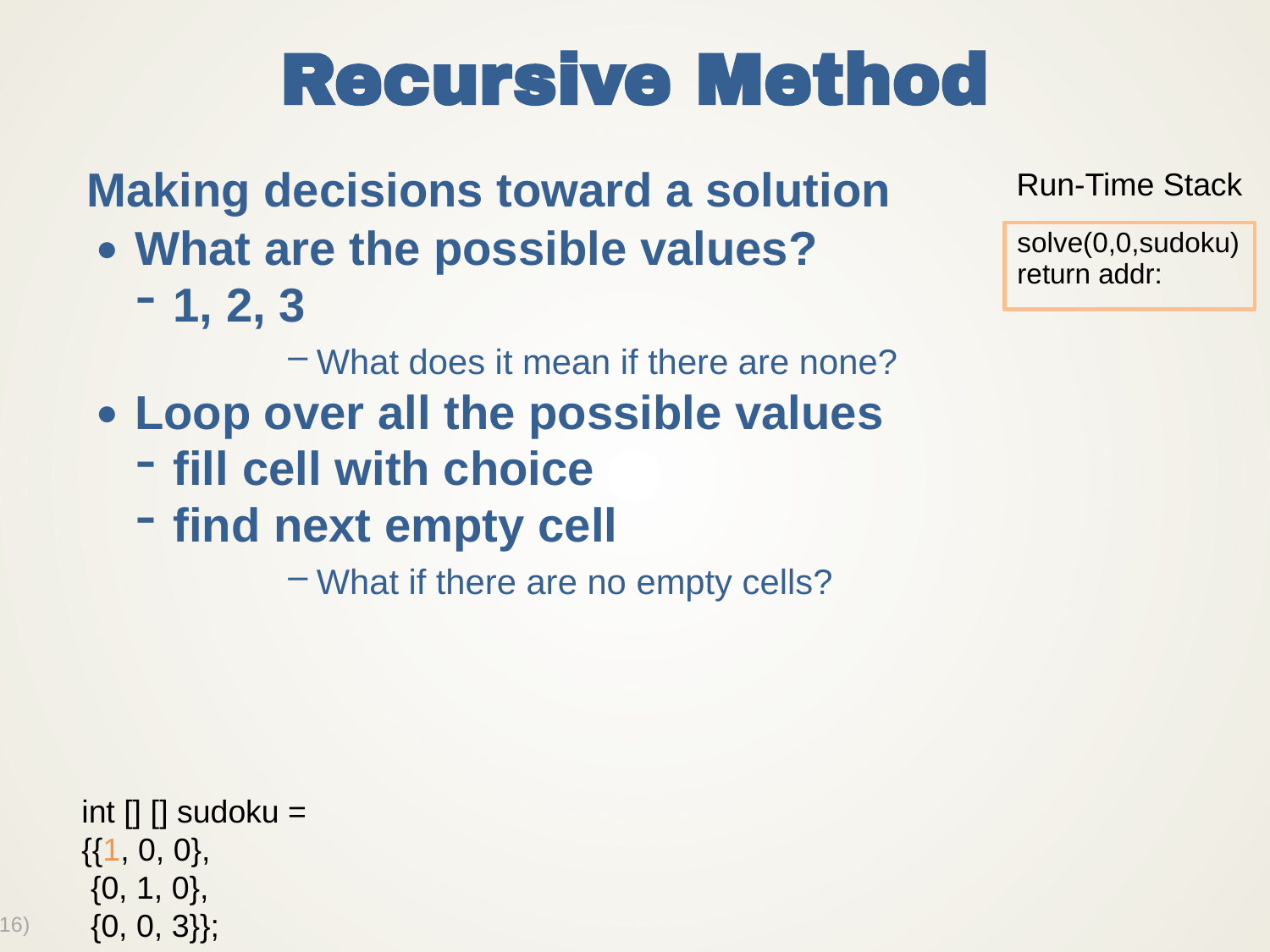

# Recursive Method
Run-Time Stack
Making decisions toward a solution
What are the possible values?
1, 2, 3
What does it mean if there are none?
Loop over all the possible values
fill cell with choice
find next empty cell
What if there are no empty cells?
solve(0,0,sudoku)
return addr:
int [] [] sudoku =
{{1, 0, 0},
 {0, 1, 0},
 {0, 0, 3}};